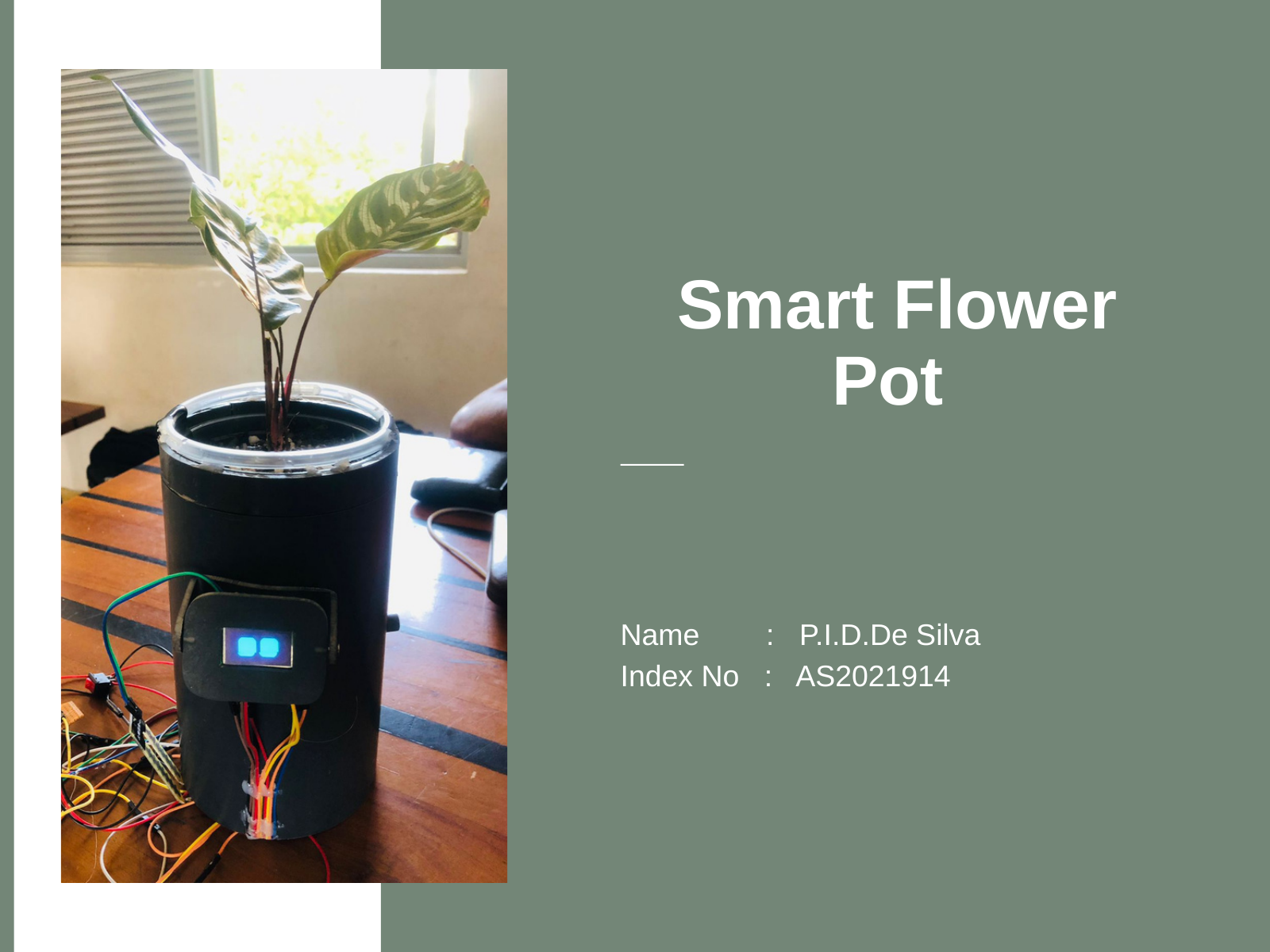

Smart Flower Pot

Name        :   P.I.D.De Silva
Index No   :   AS2021914